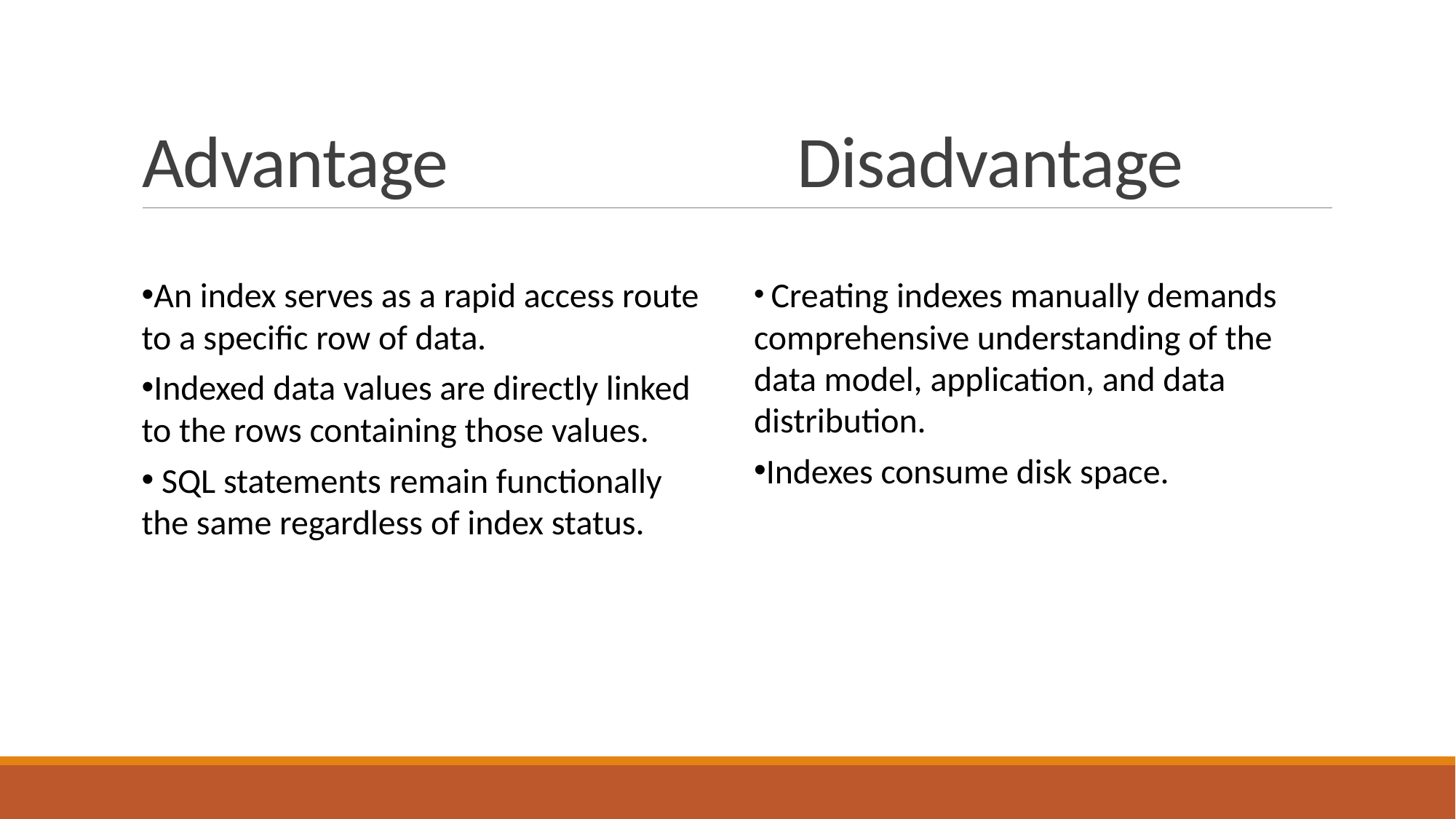

# Advantage 				Disadvantage
 Creating indexes manually demands comprehensive understanding of the data model, application, and data distribution.
Indexes consume disk space.
An index serves as a rapid access route to a specific row of data.
Indexed data values are directly linked to the rows containing those values.
 SQL statements remain functionally the same regardless of index status.